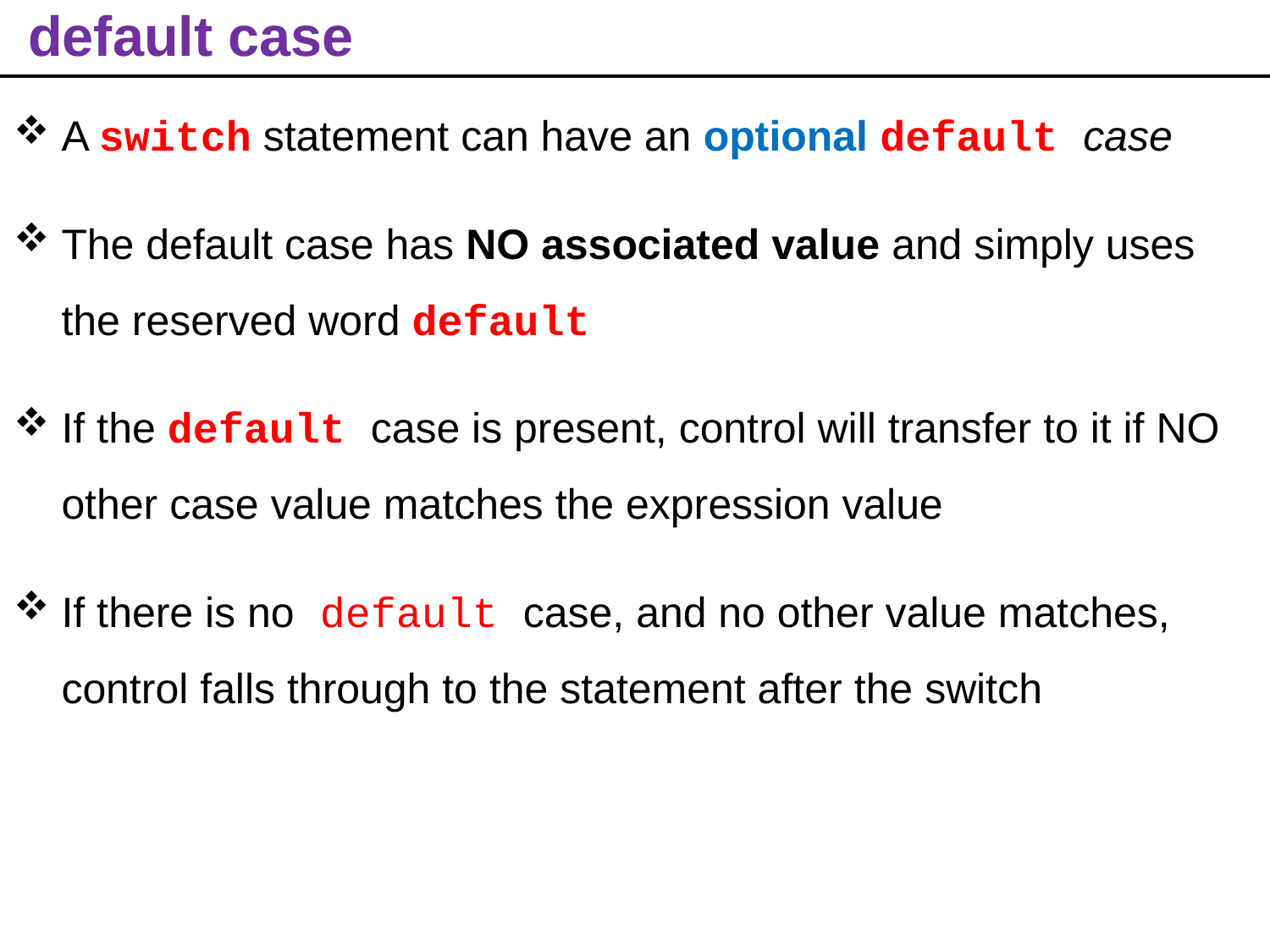

# default case
A switch statement can have an optional default case
The default case has NO associated value and simply uses the reserved word default
If the default case is present, control will transfer to it if NO other case value matches the expression value
If there is no default case, and no other value matches, control falls through to the statement after the switch